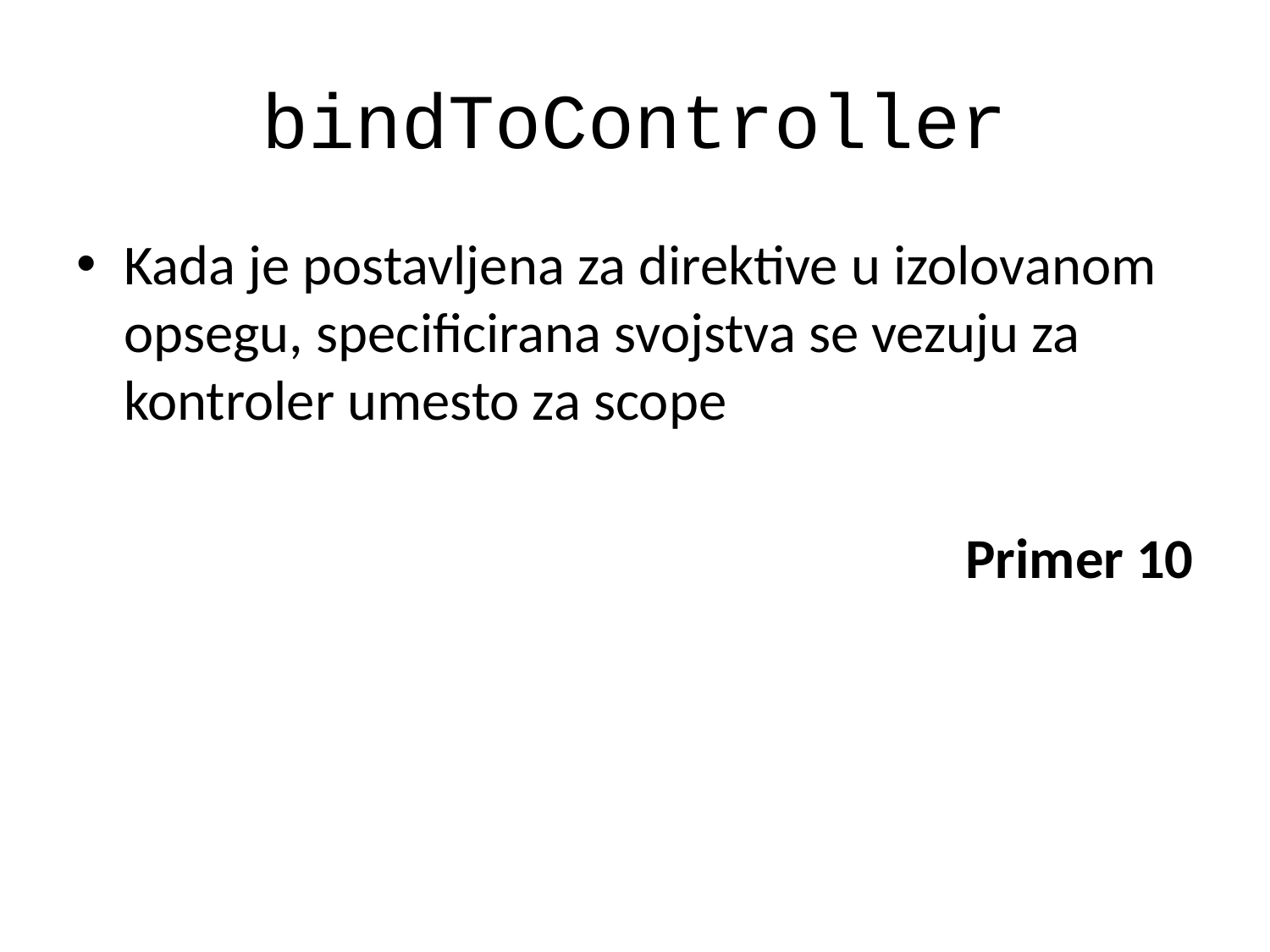

# bindToController
Kada je postavljena za direktive u izolovanom opsegu, specificirana svojstva se vezuju za kontroler umesto za scope

Primer 10